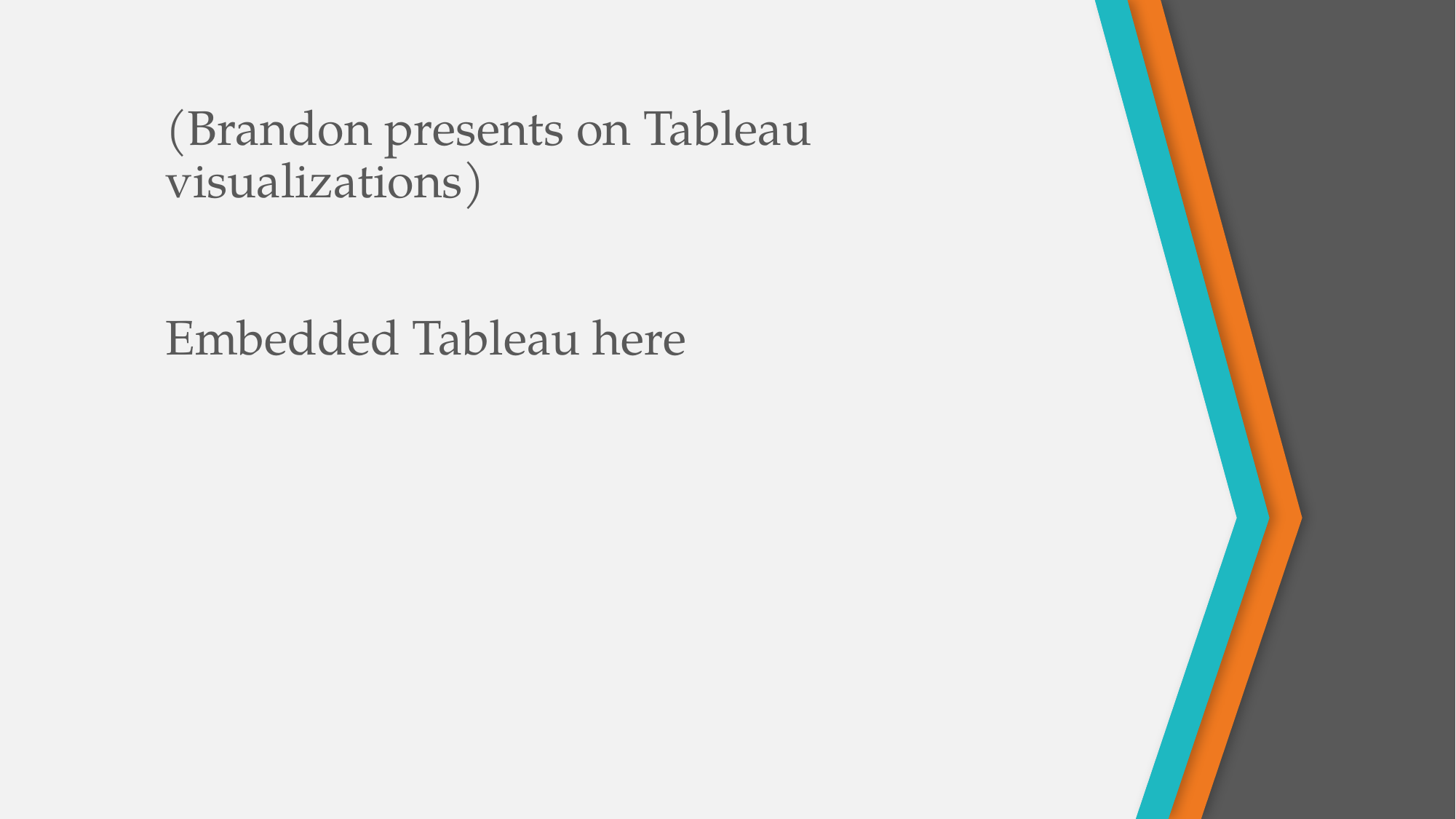

# (Brandon presents on Tableau visualizations) Embedded Tableau here